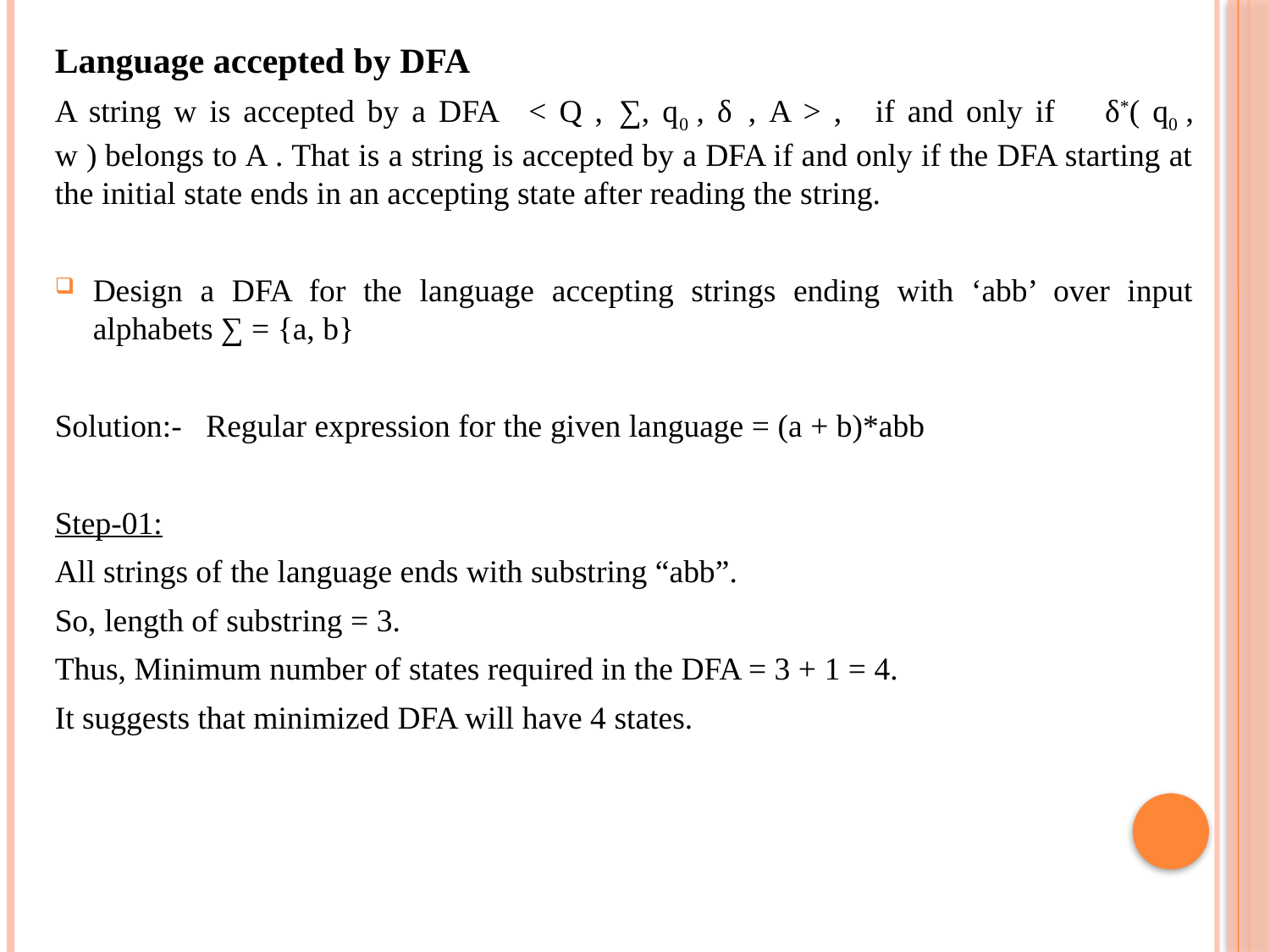

Language accepted by DFA
A string w is accepted by a DFA   < Q ,  ∑, q0 , δ  , A > ,   if and only if     δ*( q0 , w ) belongs to A . That is a string is accepted by a DFA if and only if the DFA starting at the initial state ends in an accepting state after reading the string.

Design a DFA for the language accepting strings ending with ‘abb’ over input alphabets ∑ = {a, b}

Solution:-   Regular expression for the given language = (a + b)*abb

Step-01:
All strings of the language ends with substring “abb”.
So, length of substring = 3.
Thus, Minimum number of states required in the DFA = 3 + 1 = 4.
It suggests that minimized DFA will have 4 states.